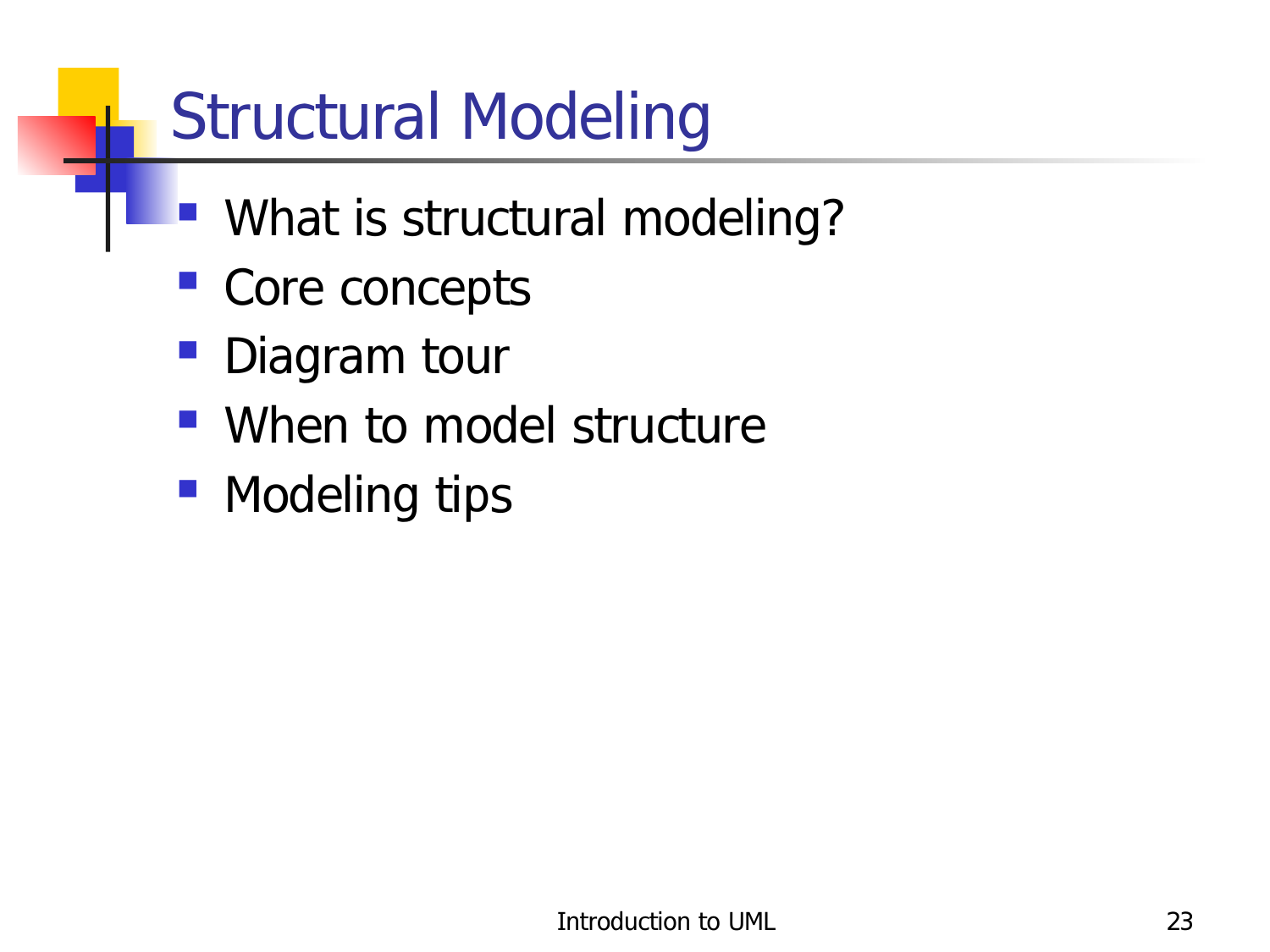

# Structural Modeling
What is structural modeling?
Core concepts
Diagram tour
When to model structure
Modeling tips

Introduction to UML
23